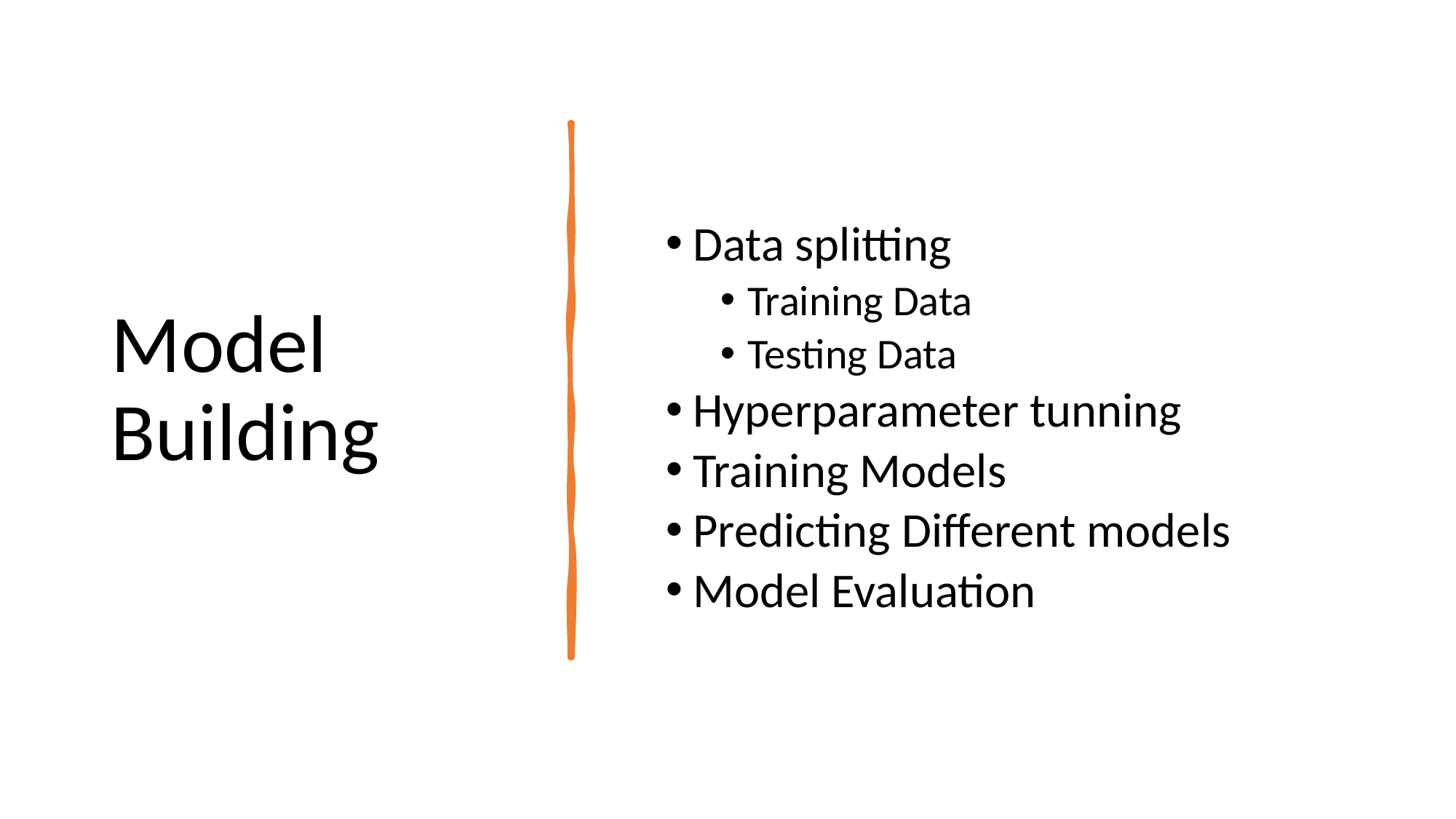

# Model Building
Data splitting
Training Data
Testing Data
Hyperparameter tunning
Training Models
Predicting Different models
Model Evaluation